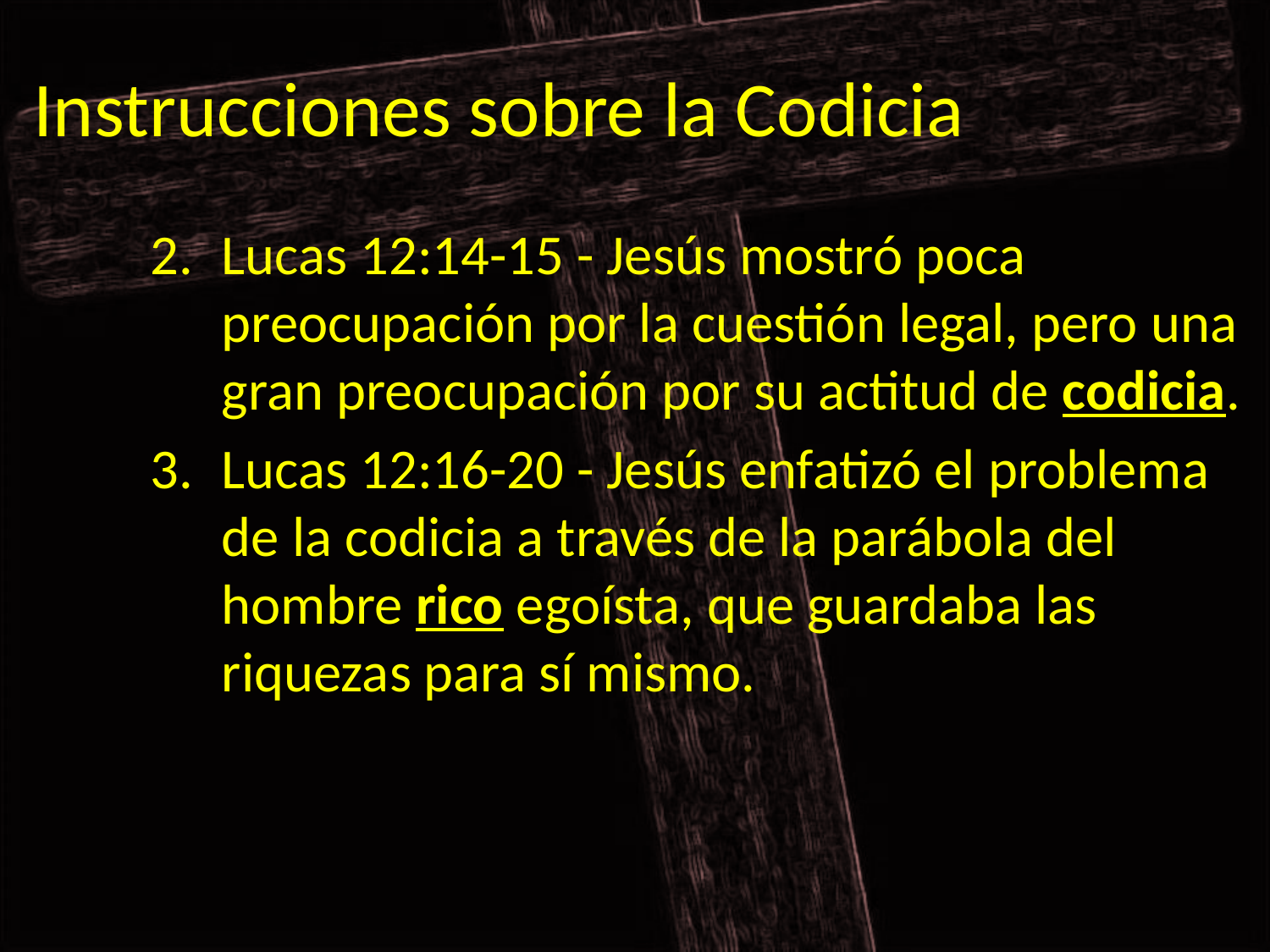

# Instrucciones sobre la Codicia
Lucas 12:14-15 - Jesús mostró poca preocupación por la cuestión legal, pero una gran preocupación por su actitud de codicia.
Lucas 12:16-20 - Jesús enfatizó el problema de la codicia a través de la parábola del hombre rico egoísta, que guardaba las riquezas para sí mismo.